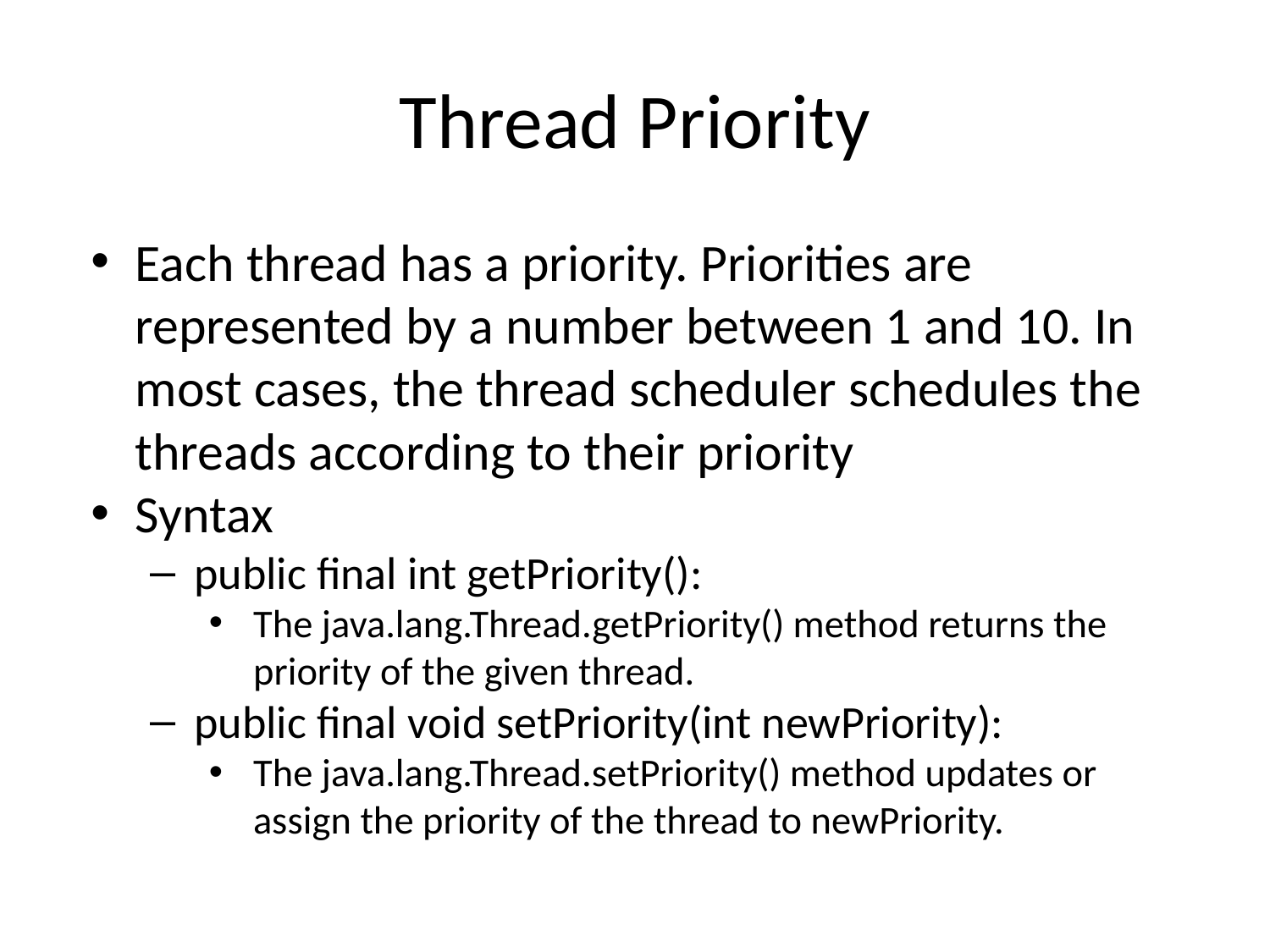

# Thread Priority
Each thread has a priority. Priorities are represented by a number between 1 and 10. In most cases, the thread scheduler schedules the threads according to their priority
Syntax
public final int getPriority():
The java.lang.Thread.getPriority() method returns the priority of the given thread.
public final void setPriority(int newPriority):
The java.lang.Thread.setPriority() method updates or assign the priority of the thread to newPriority.